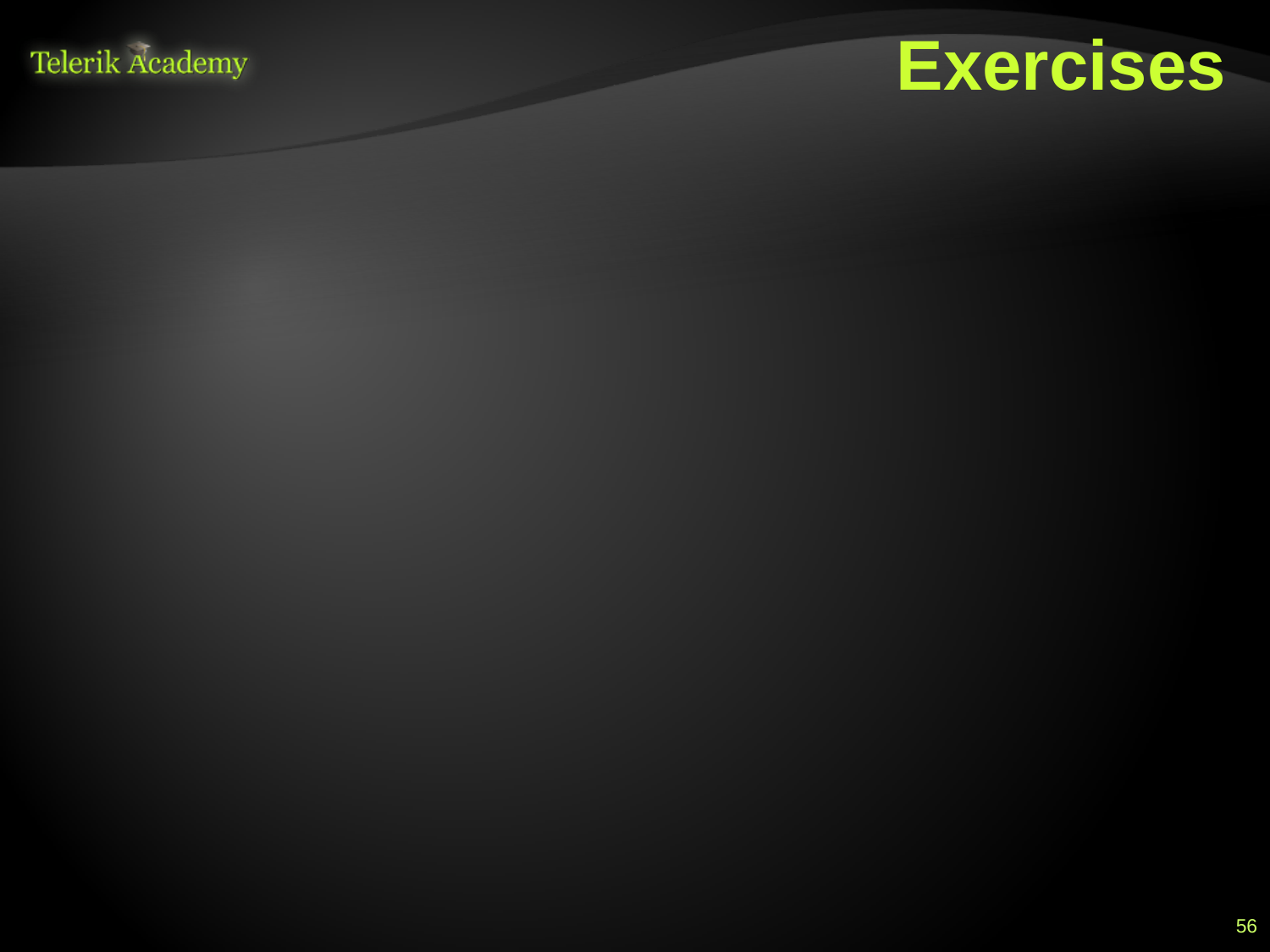

# Exercises
Write an if statement that examines two integer variables and exchanges their values if the first one is greater than the second one.
Write a program that shows the sign (+ or -) of the product of three real numbers without calculating it. Use a sequence of if statements.
Write a program that finds the biggest of three integers using nested if statements.
Sort 3 real values in descending order using nested if statements.
56